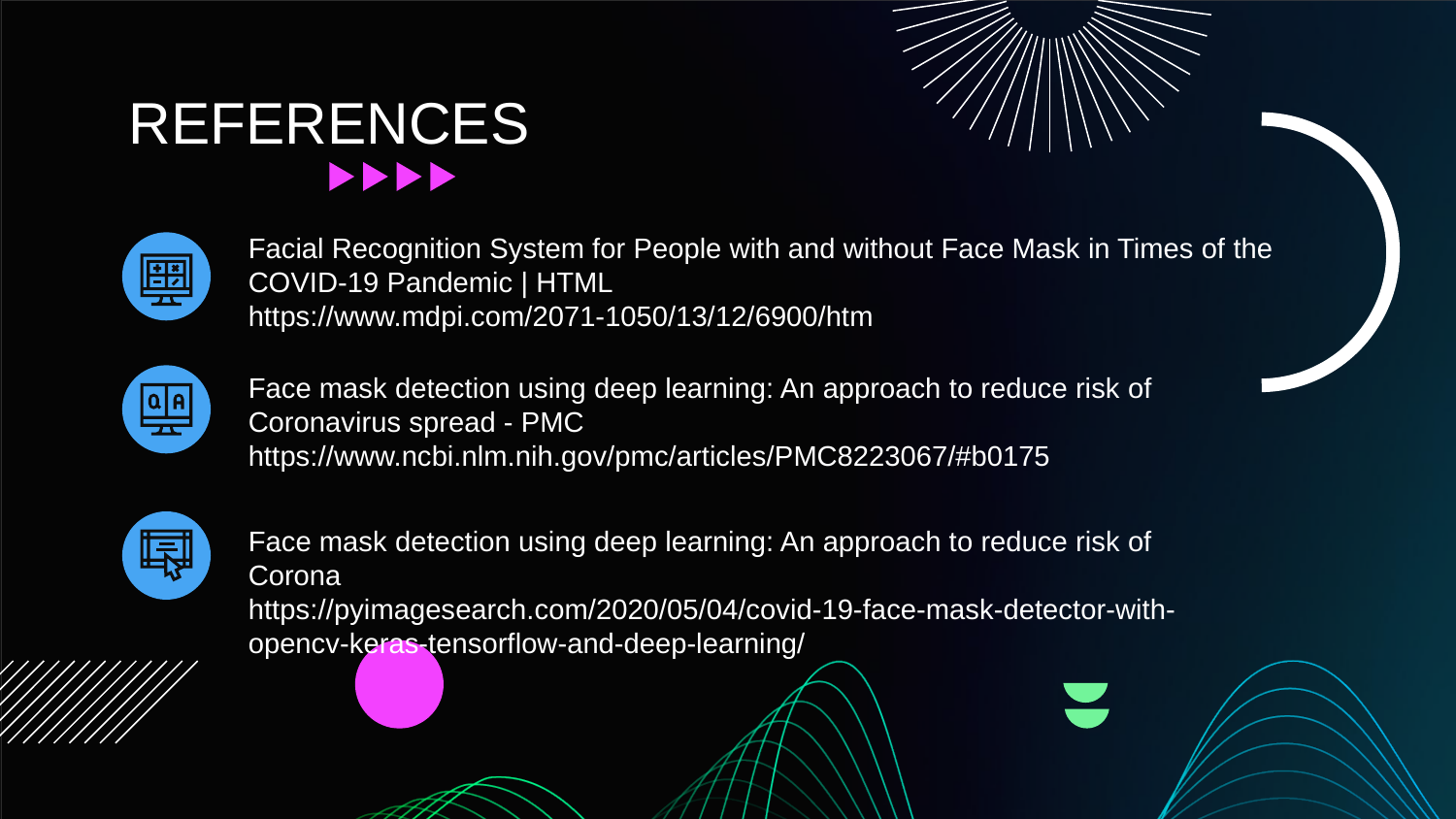

# REFERENCES

Facial Recognition System for People with and without Face Mask in Times of the COVID-19 Pandemic | HTML
https://www.mdpi.com/2071-1050/13/12/6900/htm

Face mask detection using deep learning: An approach to reduce risk of Coronavirus spread - PMC
https://www.ncbi.nlm.nih.gov/pmc/articles/PMC8223067/#b0175

Face mask detection using deep learning: An approach to reduce risk of Corona
https://pyimagesearch.com/2020/05/04/covid-19-face-mask-detector-with-opencv-keras-tensorflow-and-deep-learning/